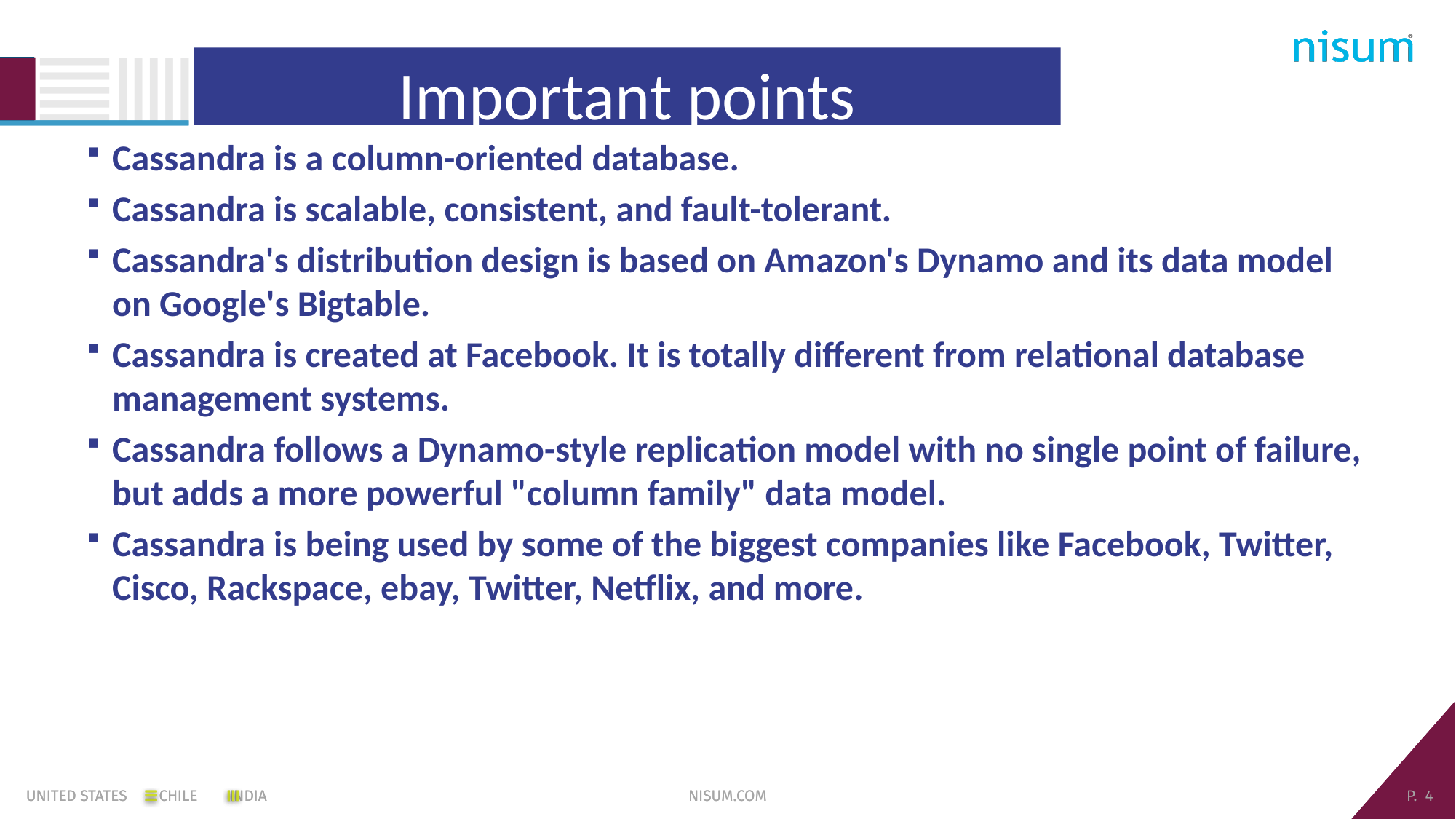

High level design
Important points
Cassandra is a column-oriented database.
Cassandra is scalable, consistent, and fault-tolerant.
Cassandra's distribution design is based on Amazon's Dynamo and its data model on Google's Bigtable.
Cassandra is created at Facebook. It is totally different from relational database management systems.
Cassandra follows a Dynamo-style replication model with no single point of failure, but adds a more powerful "column family" data model.
Cassandra is being used by some of the biggest companies like Facebook, Twitter, Cisco, Rackspace, ebay, Twitter, Netflix, and more.